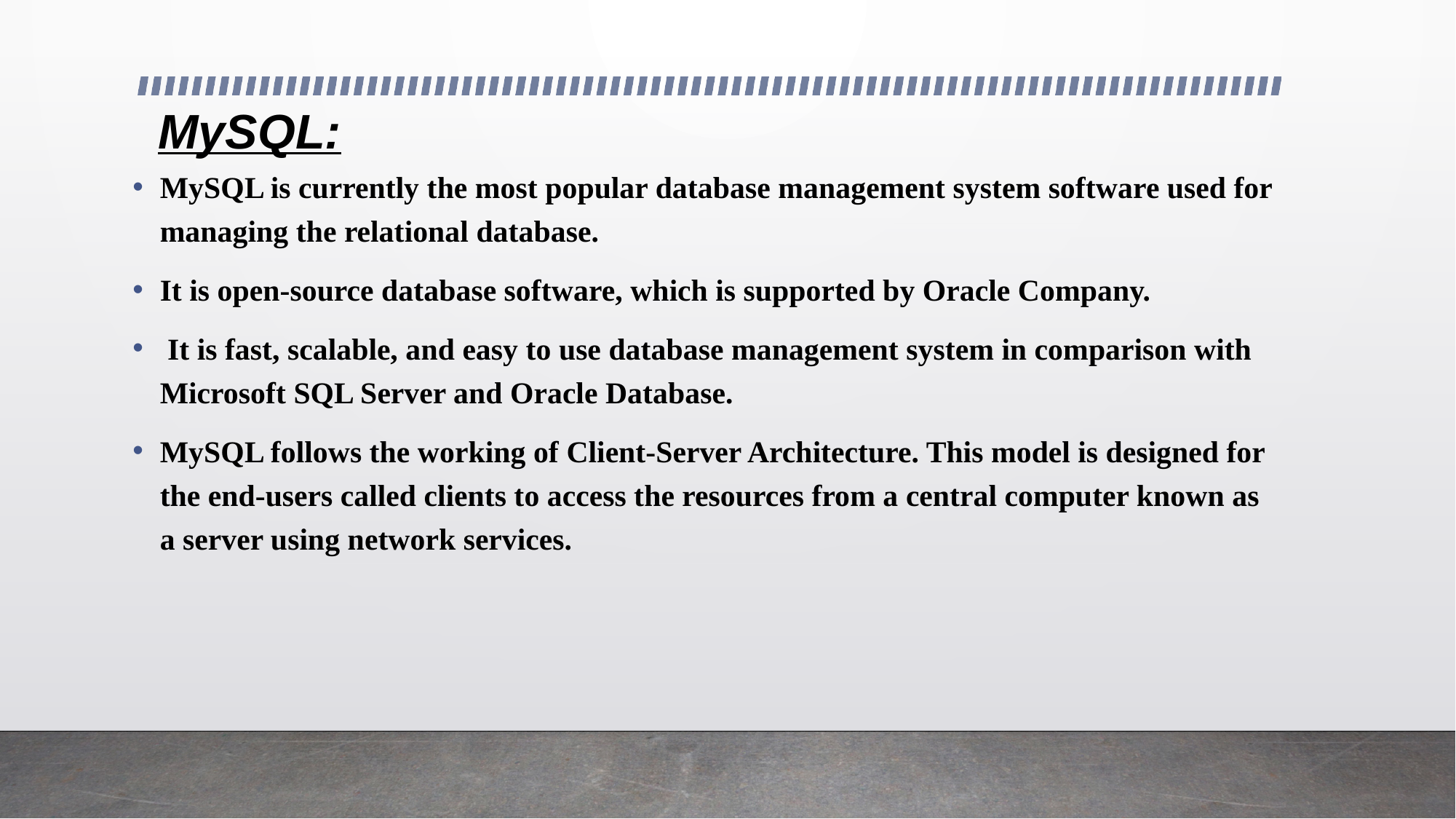

# MySQL:
MySQL is currently the most popular database management system software used for managing the relational database.
It is open-source database software, which is supported by Oracle Company.
 It is fast, scalable, and easy to use database management system in comparison with Microsoft SQL Server and Oracle Database.
MySQL follows the working of Client-Server Architecture. This model is designed for the end-users called clients to access the resources from a central computer known as a server using network services.